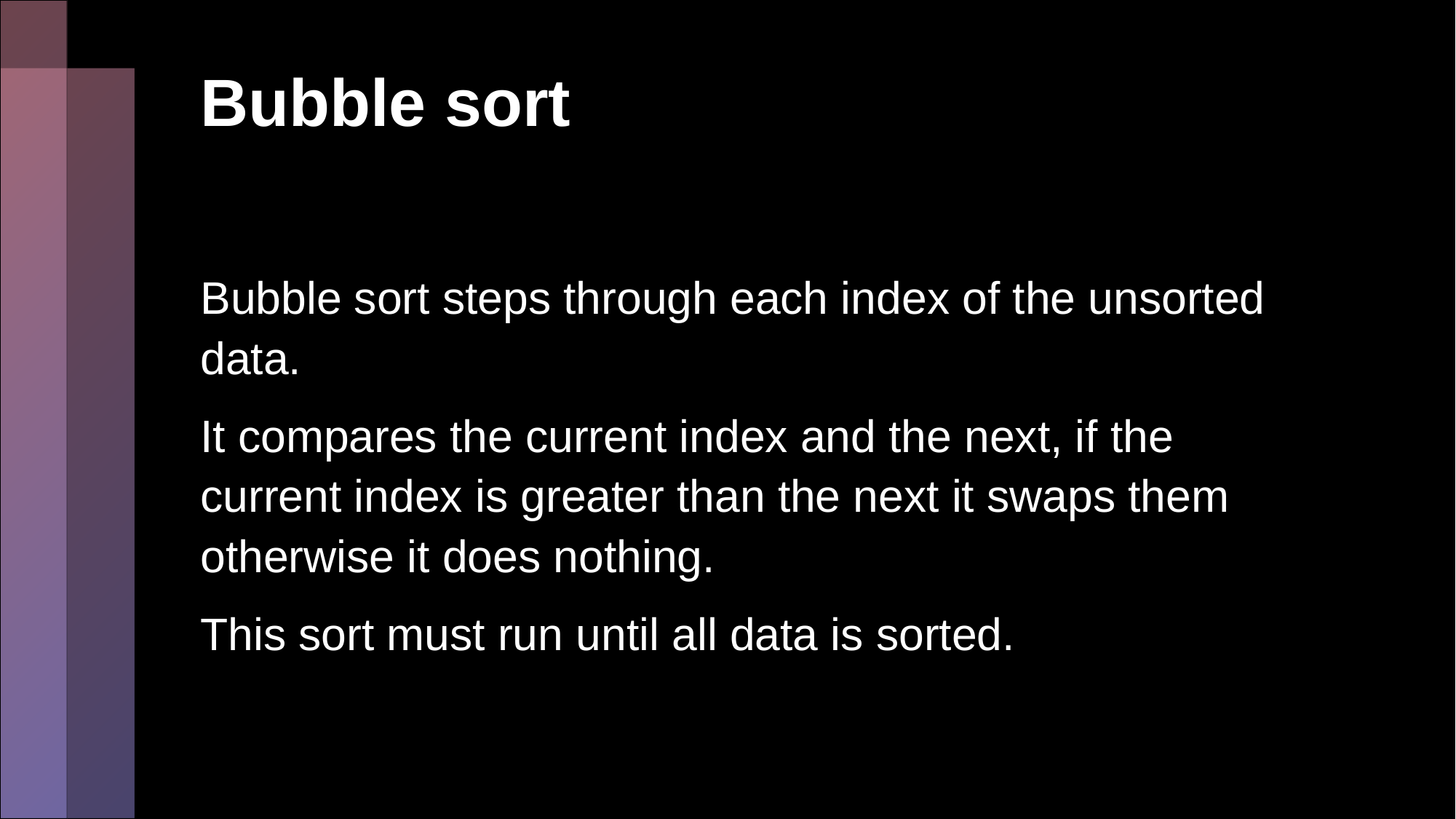

# Bubble sort
Bubble sort steps through each index of the unsorted data.
It compares the current index and the next, if the current index is greater than the next it swaps them otherwise it does nothing.
This sort must run until all data is sorted.